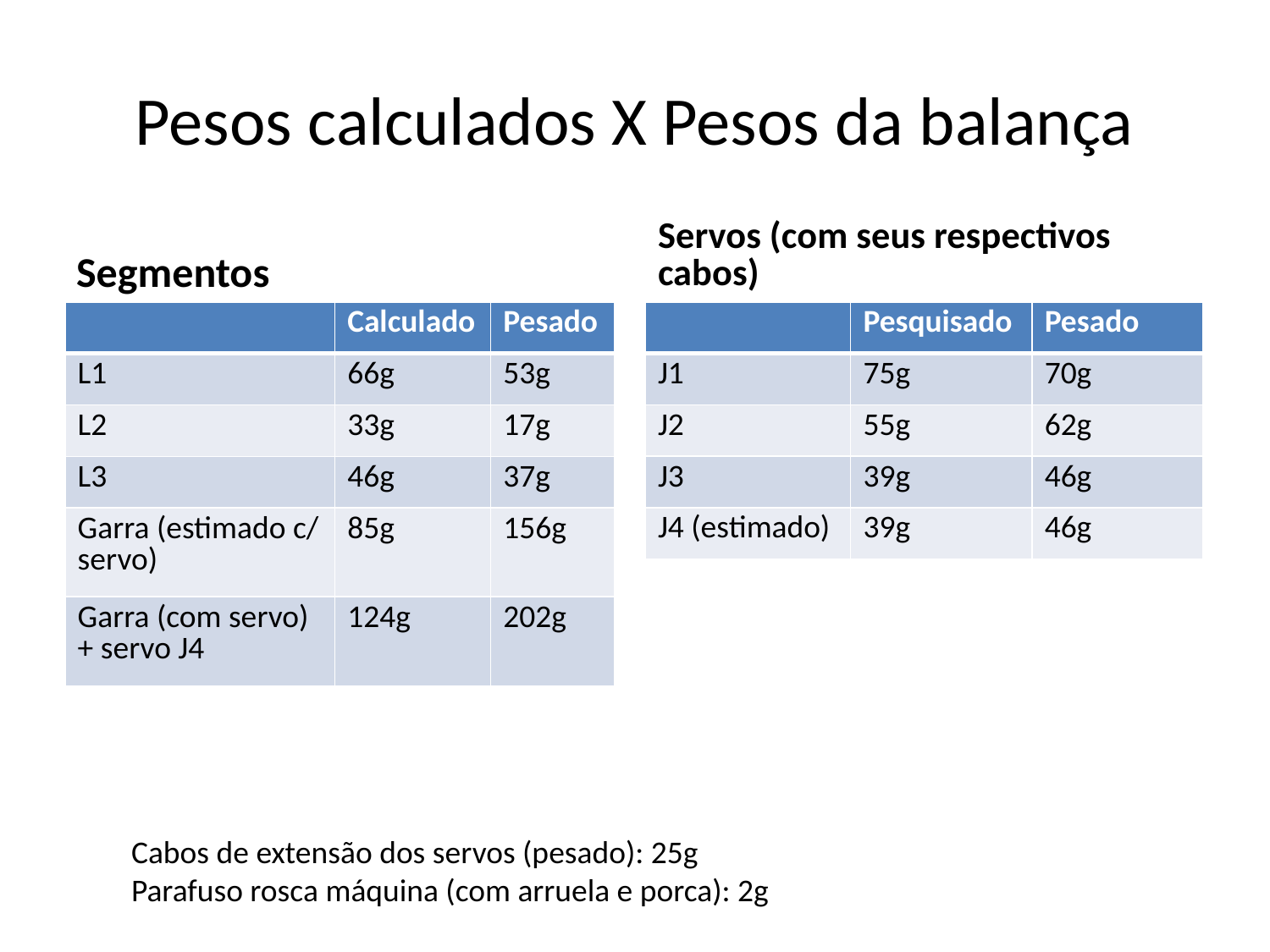

# Pesos calculados X Pesos da balança
Segmentos
Servos (com seus respectivos cabos)
|  | Pesquisado | Pesado |
| --- | --- | --- |
| J1 | 75g | 70g |
| J2 | 55g | 62g |
| J3 | 39g | 46g |
| J4 (estimado) | 39g | 46g |
|  | Calculado | Pesado |
| --- | --- | --- |
| L1 | 66g | 53g |
| L2 | 33g | 17g |
| L3 | 46g | 37g |
| Garra (estimado c/ servo) | 85g | 156g |
| Garra (com servo) + servo J4 | 124g | 202g |
Cabos de extensão dos servos (pesado): 25g
Parafuso rosca máquina (com arruela e porca): 2g